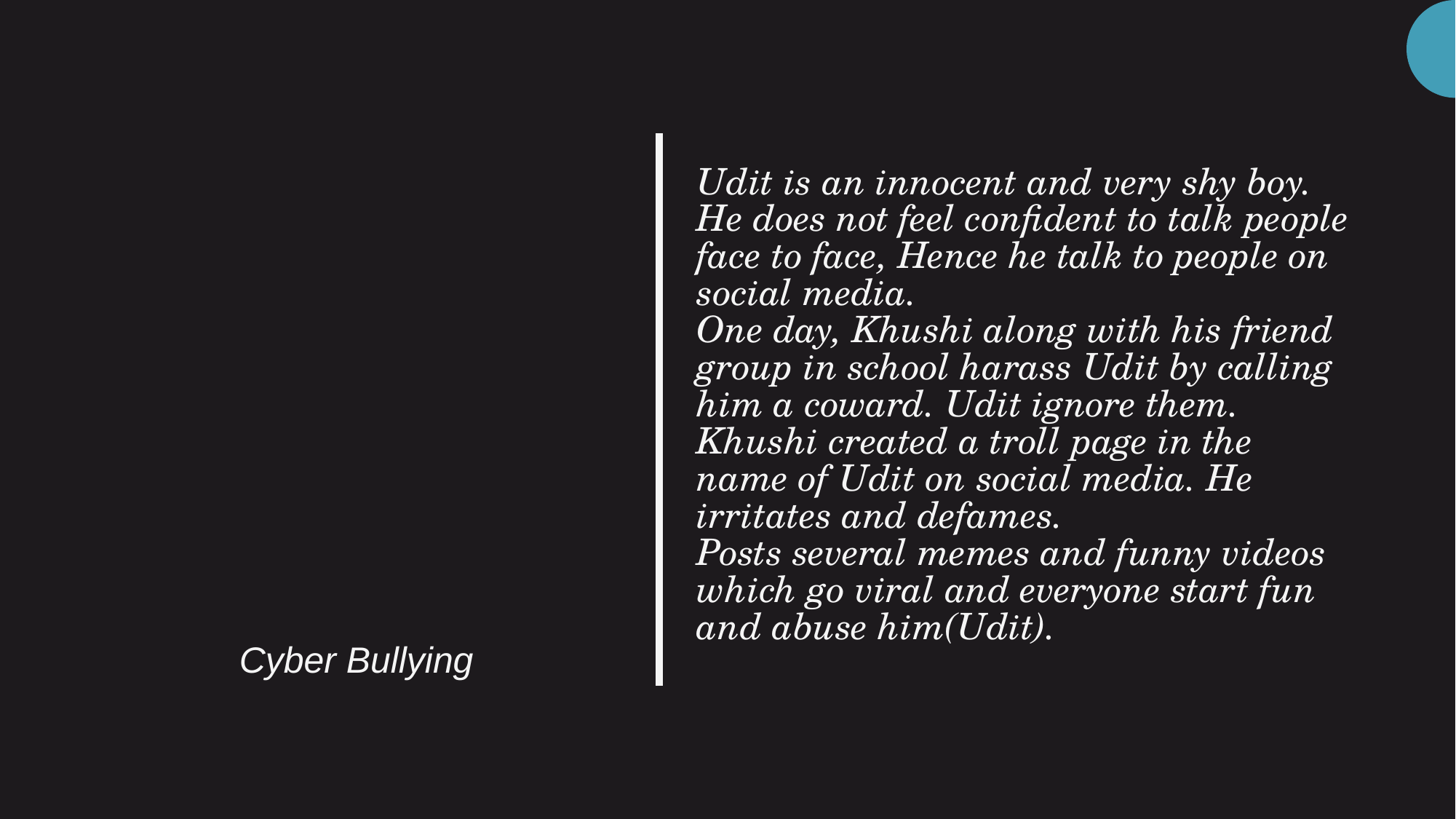

# Udit is an innocent and very shy boy. He does not feel confident to talk people face to face, Hence he talk to people on social media. One day, Khushi along with his friend group in school harass Udit by calling him a coward. Udit ignore them. Khushi created a troll page in the name of Udit on social media. He irritates and defames. Posts several memes and funny videos which go viral and everyone start fun and abuse him(Udit).
9
Cyber Bullying